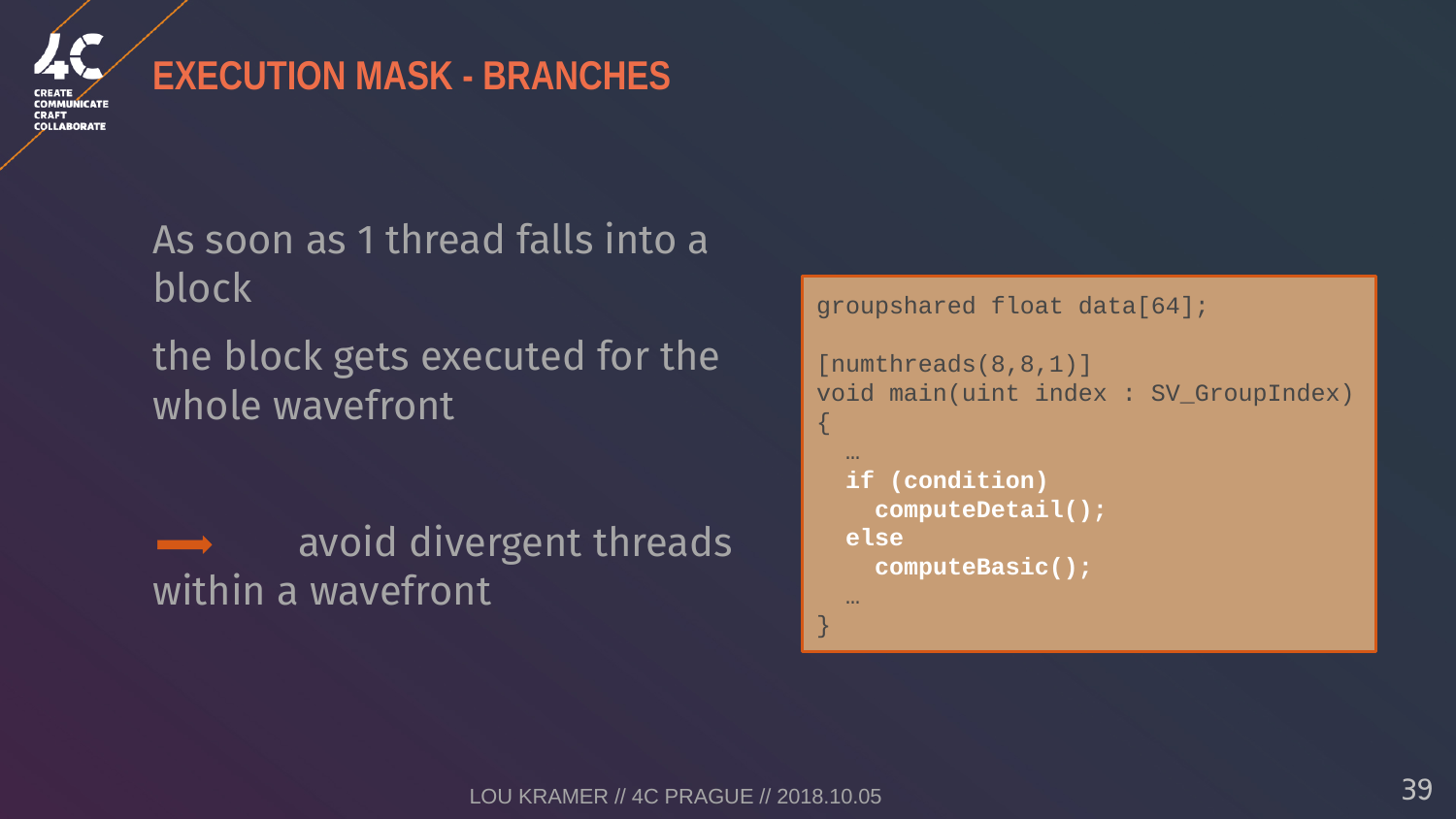

# Execution Mask - Branches
As soon as 1 thread falls into a block
the block gets executed for the whole wavefront

	avoid divergent threads within a wavefront

groupshared float data[64];

[numthreads(8,8,1)]
void main(uint index : SV_GroupIndex)
{
  …
  if (condition)
    computeDetail();
  else
    computeBasic();
  …
}

Lou Kramer // 4C Prague // 2018.10.05